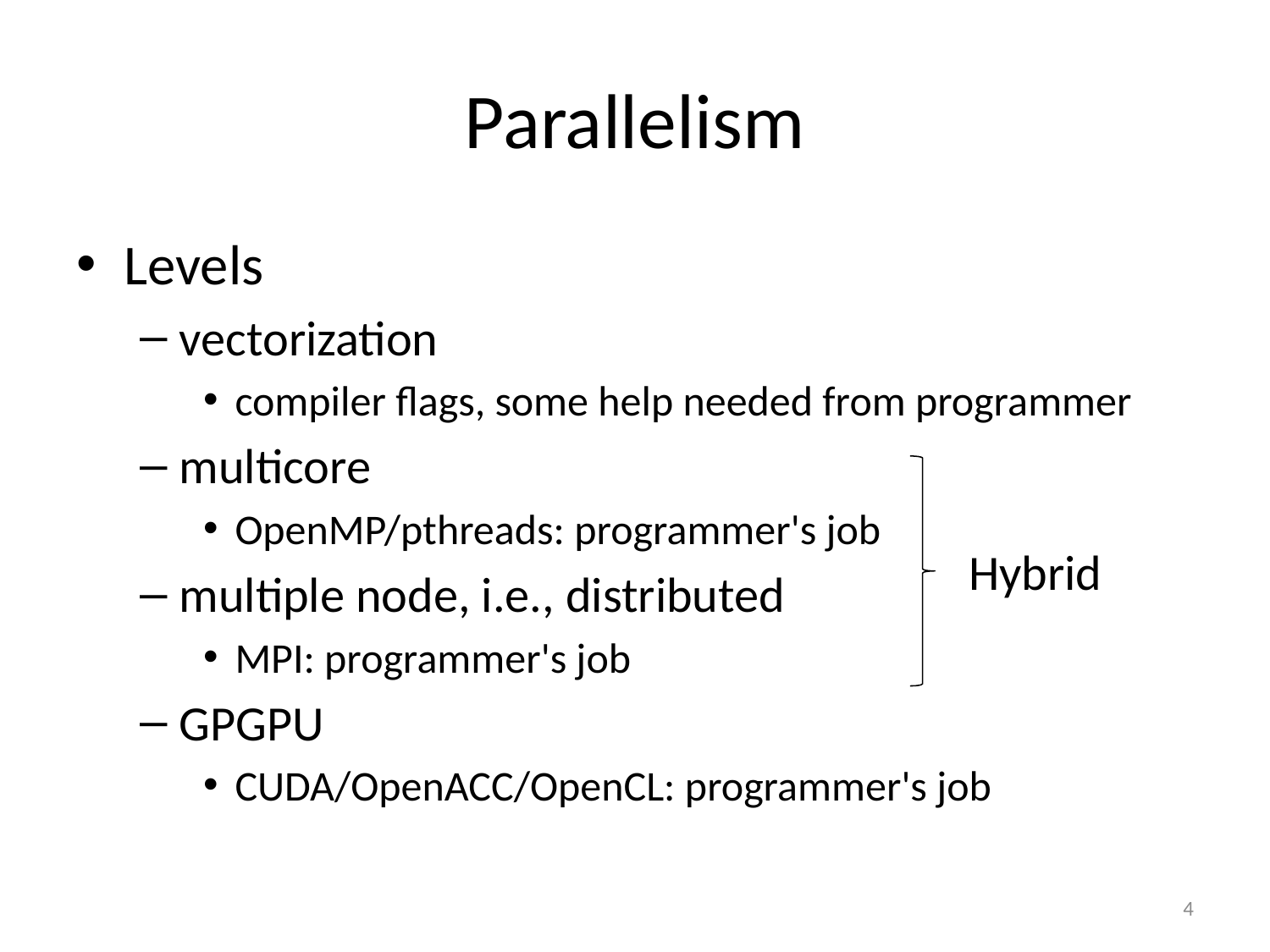

# Parallelism
Levels
vectorization
compiler flags, some help needed from programmer
multicore
OpenMP/pthreads: programmer's job
multiple node, i.e., distributed
MPI: programmer's job
GPGPU
CUDA/OpenACC/OpenCL: programmer's job

Hybrid
4